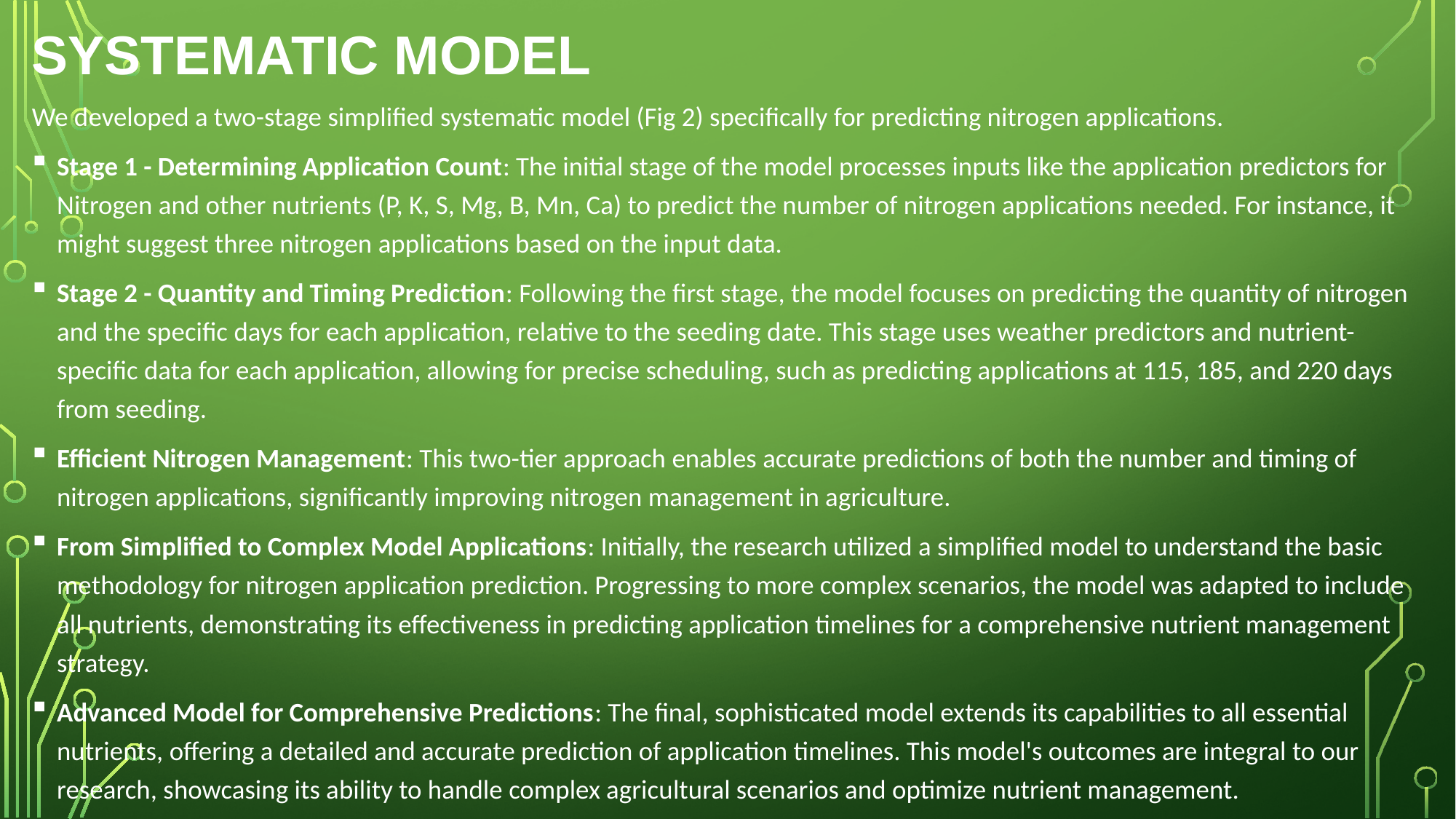

# SYSTEMATIC MODEL
We developed a two-stage simplified systematic model (Fig 2) specifically for predicting nitrogen applications.
Stage 1 - Determining Application Count: The initial stage of the model processes inputs like the application predictors for Nitrogen and other nutrients (P, K, S, Mg, B, Mn, Ca) to predict the number of nitrogen applications needed. For instance, it might suggest three nitrogen applications based on the input data.
Stage 2 - Quantity and Timing Prediction: Following the first stage, the model focuses on predicting the quantity of nitrogen and the specific days for each application, relative to the seeding date. This stage uses weather predictors and nutrient-specific data for each application, allowing for precise scheduling, such as predicting applications at 115, 185, and 220 days from seeding.
Efficient Nitrogen Management: This two-tier approach enables accurate predictions of both the number and timing of nitrogen applications, significantly improving nitrogen management in agriculture.
From Simplified to Complex Model Applications: Initially, the research utilized a simplified model to understand the basic methodology for nitrogen application prediction. Progressing to more complex scenarios, the model was adapted to include all nutrients, demonstrating its effectiveness in predicting application timelines for a comprehensive nutrient management strategy.
Advanced Model for Comprehensive Predictions: The final, sophisticated model extends its capabilities to all essential nutrients, offering a detailed and accurate prediction of application timelines. This model's outcomes are integral to our research, showcasing its ability to handle complex agricultural scenarios and optimize nutrient management.